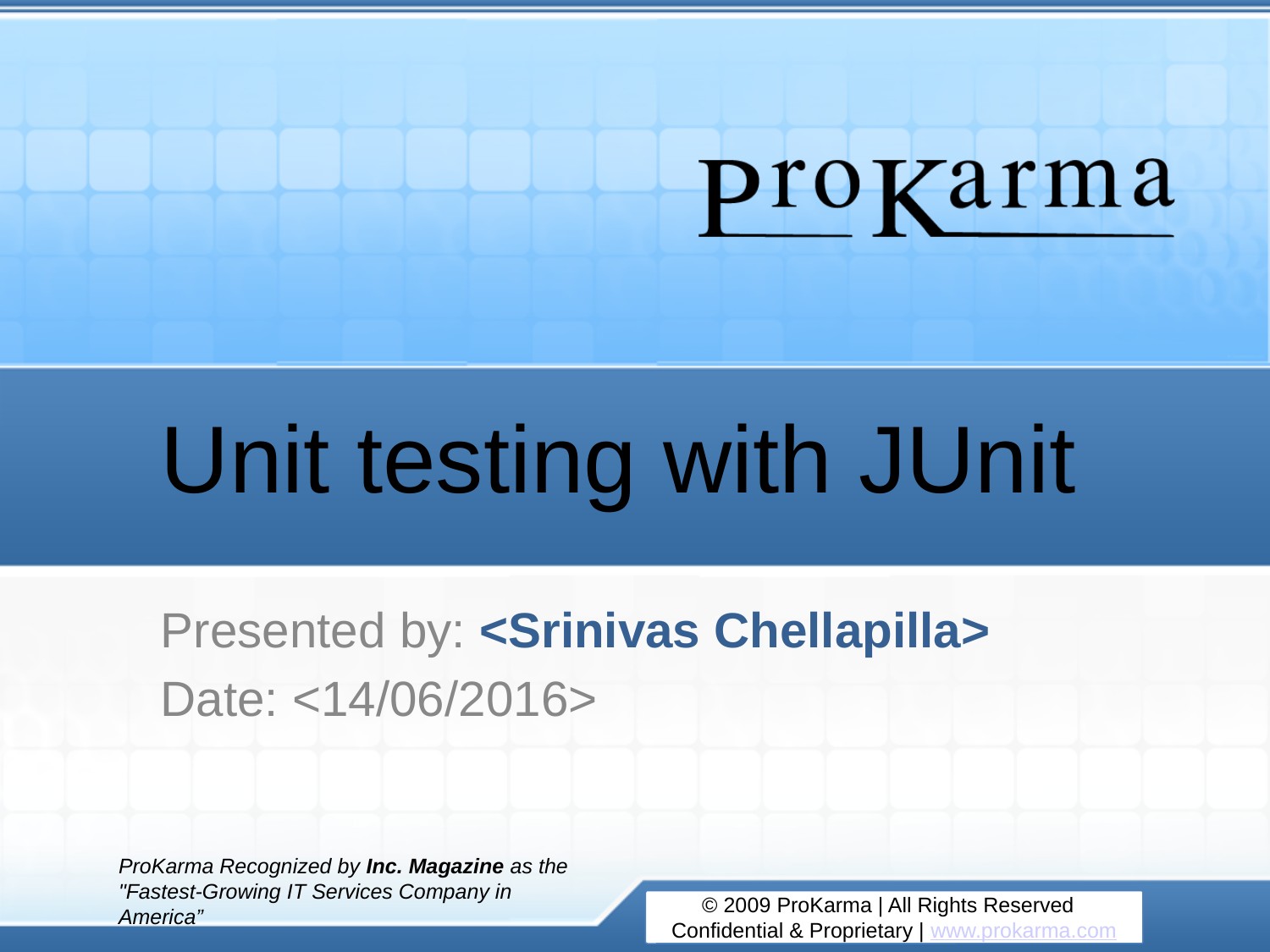

# Unit testing with JUnit
Presented by: <Srinivas Chellapilla>
Date: <14/06/2016>